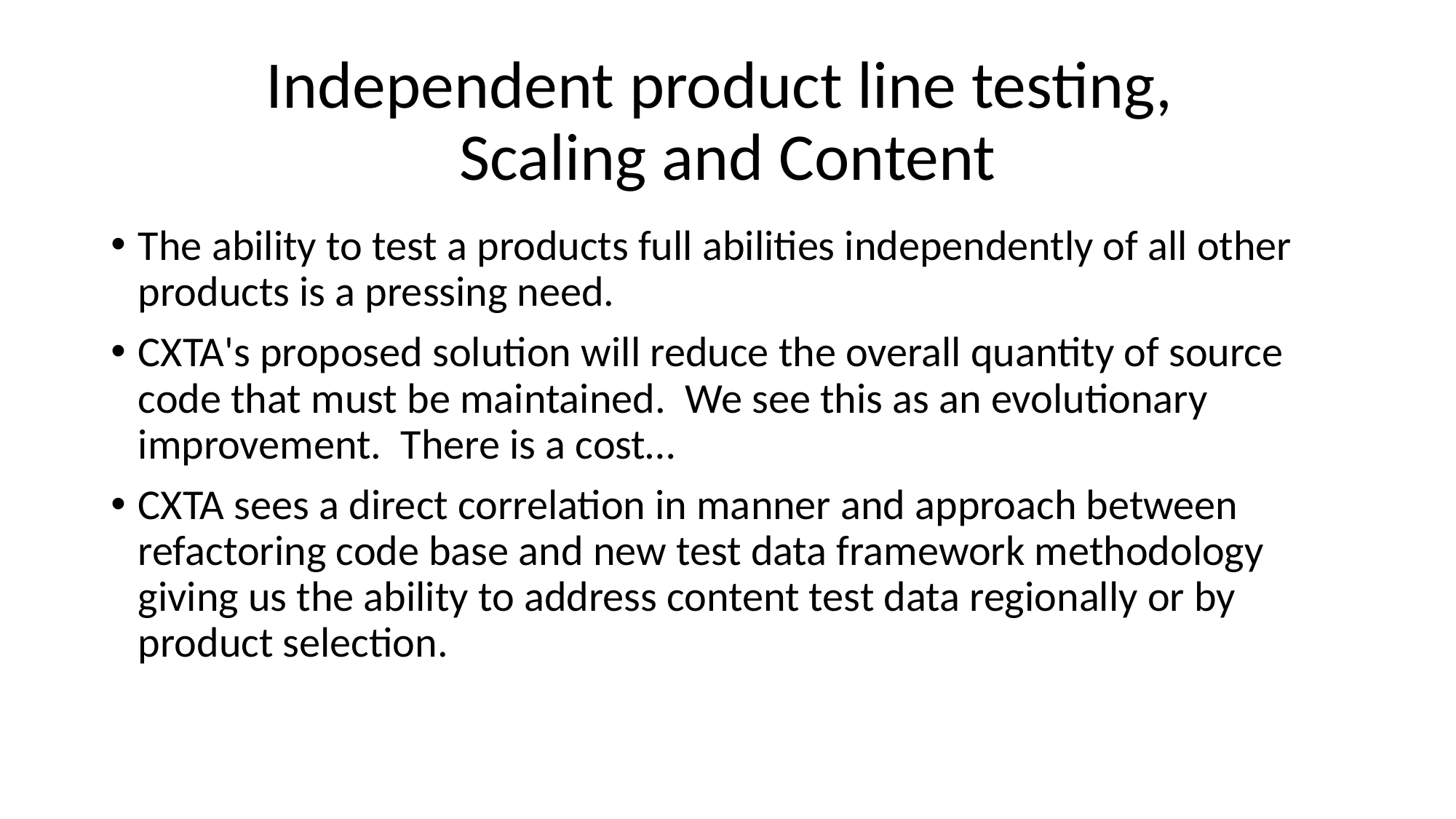

# Independent product line testing, Scaling and Content
The ability to test a products full abilities independently of all other products is a pressing need.
CXTA's proposed solution will reduce the overall quantity of source code that must be maintained.  We see this as an evolutionary improvement.  There is a cost…
CXTA sees a direct correlation in manner and approach between refactoring code base and new test data framework methodology giving us the ability to address content test data regionally or by product selection.